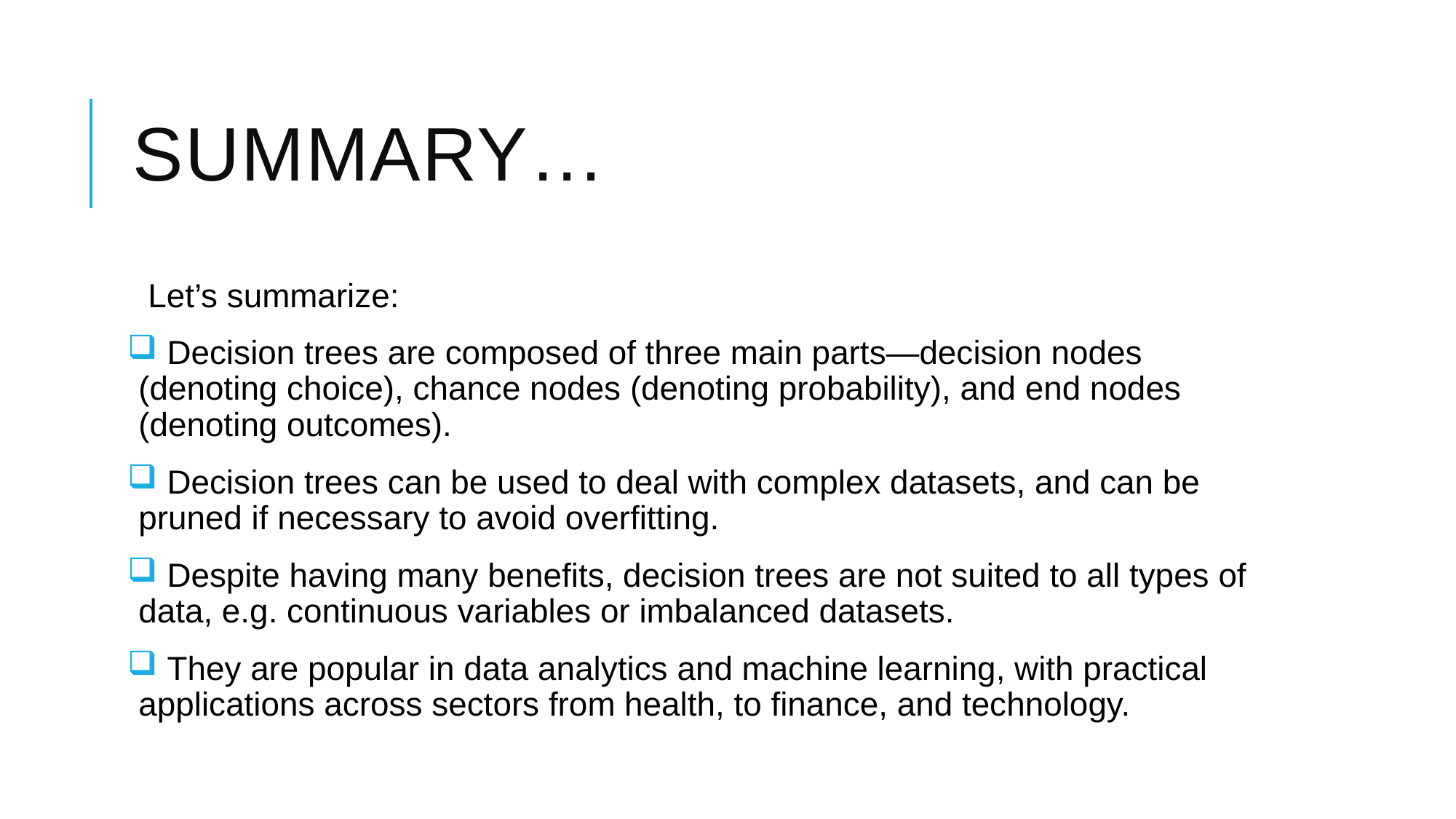

# summary…
 Let’s summarize:
 Decision trees are composed of three main parts—decision nodes (denoting choice), chance nodes (denoting probability), and end nodes (denoting outcomes).
 Decision trees can be used to deal with complex datasets, and can be pruned if necessary to avoid overfitting.
 Despite having many benefits, decision trees are not suited to all types of data, e.g. continuous variables or imbalanced datasets.
 They are popular in data analytics and machine learning, with practical applications across sectors from health, to finance, and technology.